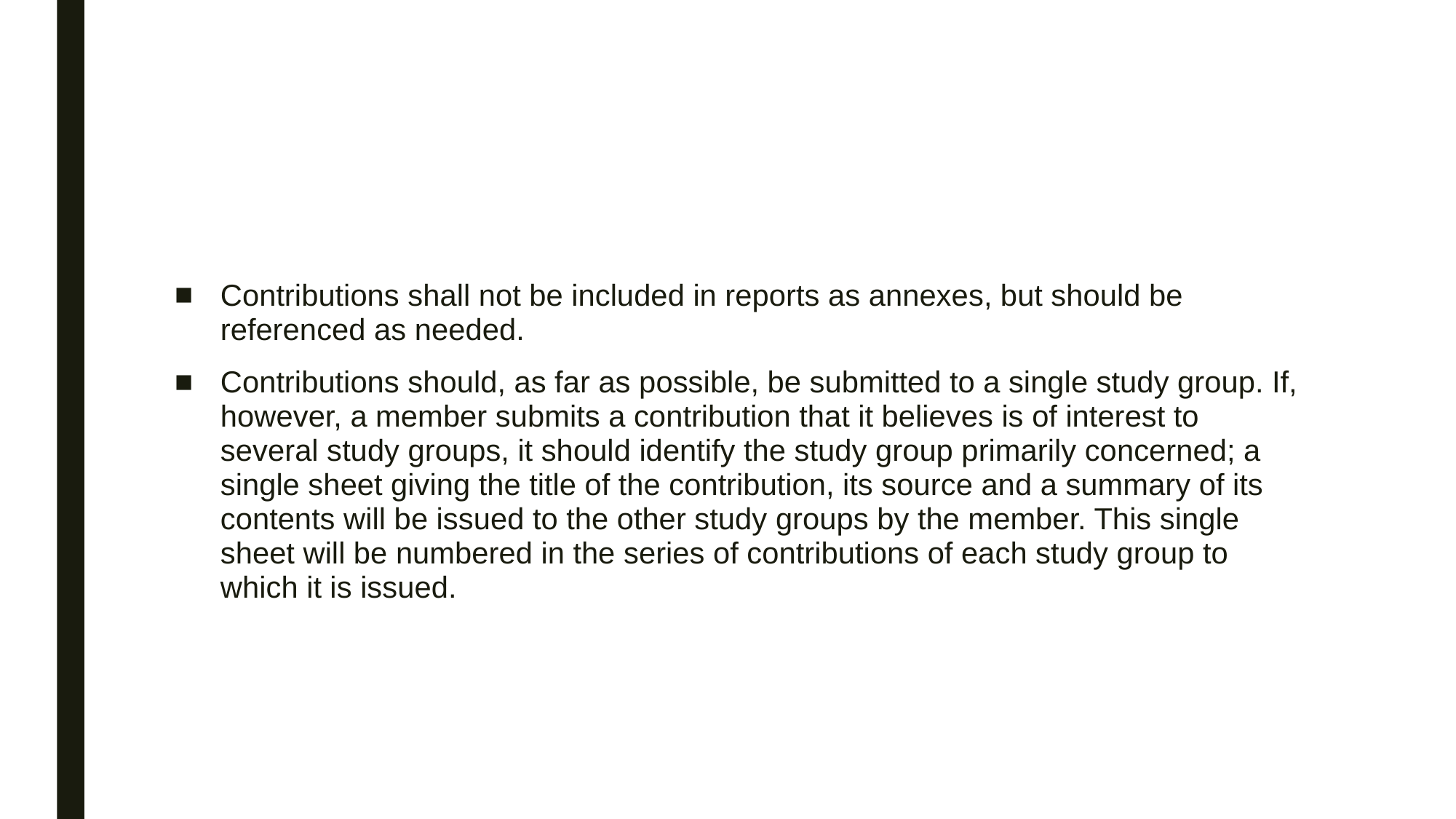

#
Contributions shall not be included in reports as annexes, but should be referenced as needed.
Contributions should, as far as possible, be submitted to a single study group. If, however, a member submits a contribution that it believes is of interest to several study groups, it should identify the study group primarily concerned; a single sheet giving the title of the contribution, its source and a summary of its contents will be issued to the other study groups by the member. This single sheet will be numbered in the series of contributions of each study group to which it is issued.